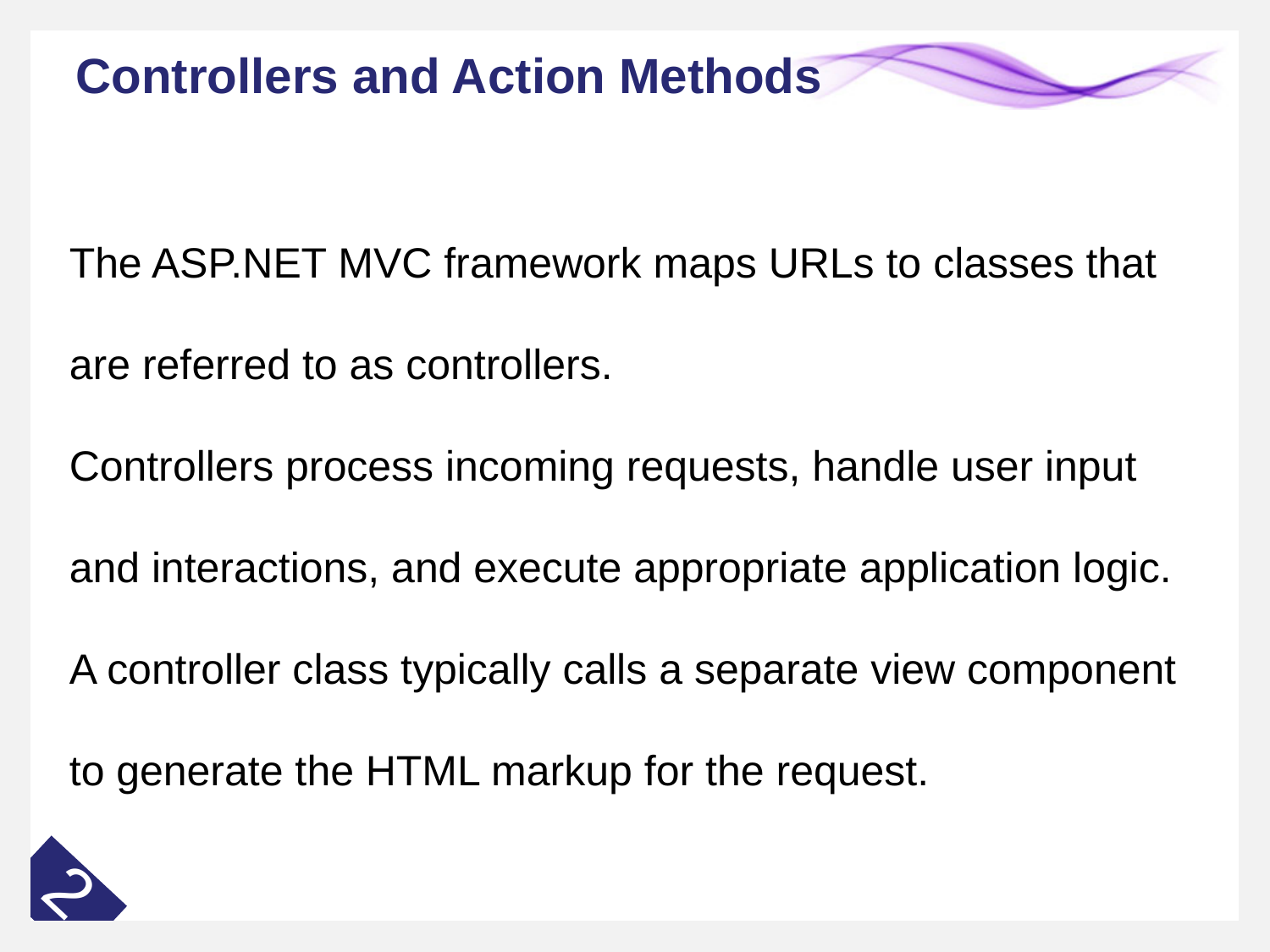

# Controllers and Action Methods
The ASP.NET MVC framework maps URLs to classes that are referred to as controllers.
Controllers process incoming requests, handle user input and interactions, and execute appropriate application logic.
A controller class typically calls a separate view component to generate the HTML markup for the request.